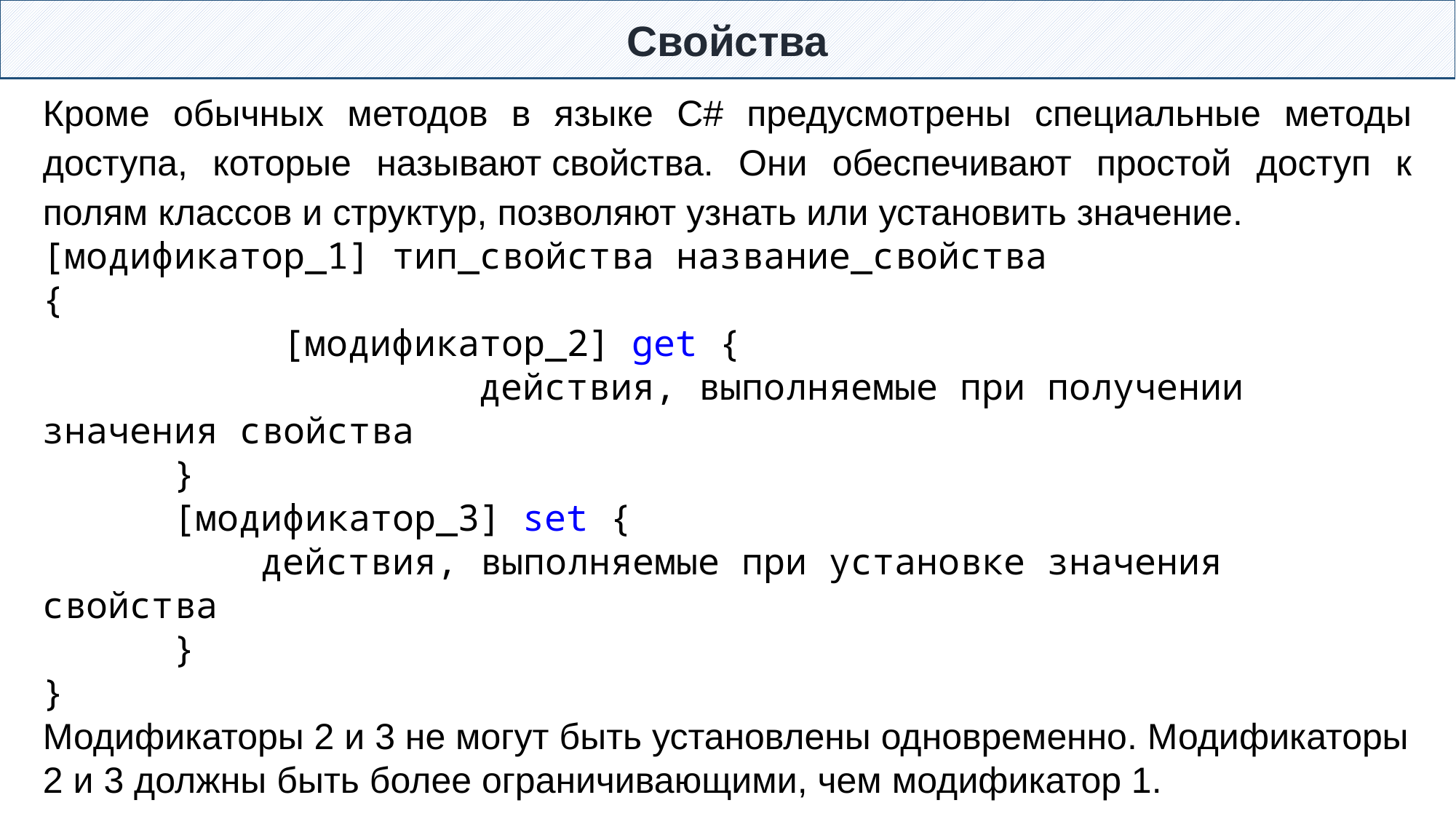

Свойства
Кроме обычных методов в языке C# предусмотрены специальные методы доступа, которые называют свойства. Они обеспечивают простой доступ к полям классов и структур, позволяют узнать или установить значение.
[модификатор_1] тип_свойства название_свойства
{
		 [модификатор_2] get {
				действия, выполняемые при получении значения свойства
      }
      [модификатор_3] set {
          действия, выполняемые при установке значения свойства
      }
}
Модификаторы 2 и 3 не могут быть установлены одновременно. Модификаторы 2 и 3 должны быть более ограничивающими, чем модификатор 1.